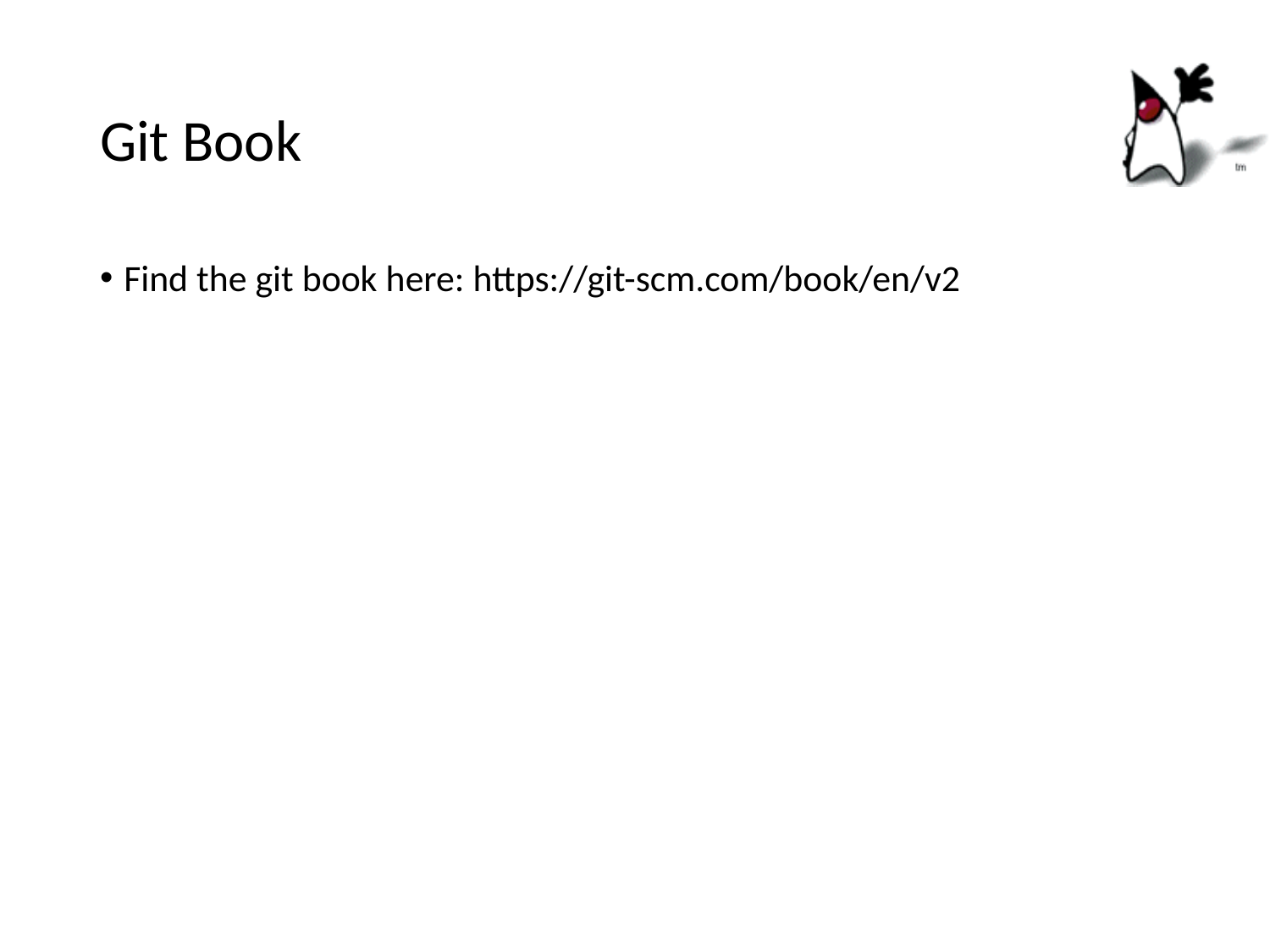

# Git Book
Find the git book here: https://git-scm.com/book/en/v2